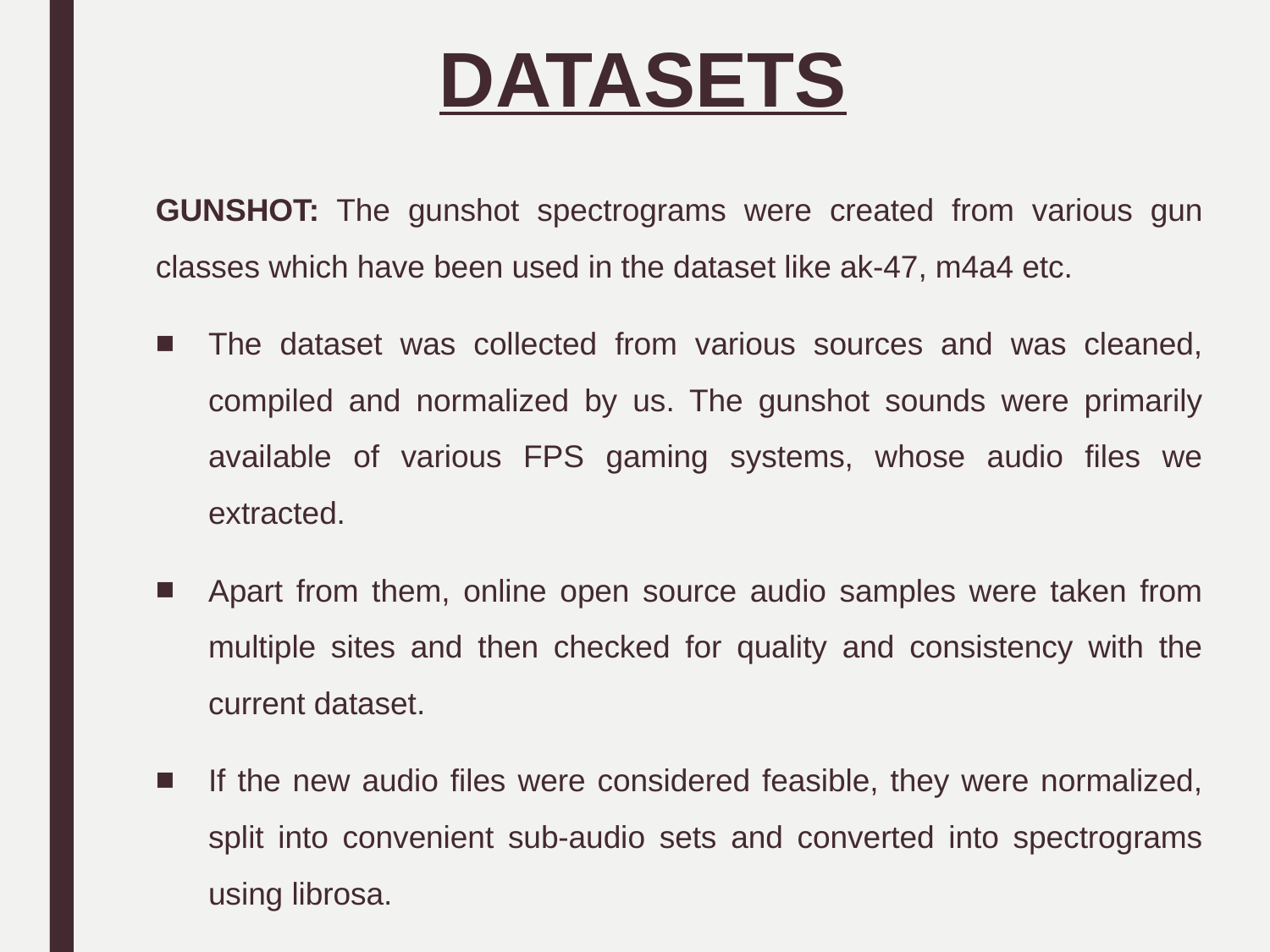

# DATASETS
GUNSHOT: The gunshot spectrograms were created from various gun classes which have been used in the dataset like ak-47, m4a4 etc.
The dataset was collected from various sources and was cleaned, compiled and normalized by us. The gunshot sounds were primarily available of various FPS gaming systems, whose audio files we extracted.
Apart from them, online open source audio samples were taken from multiple sites and then checked for quality and consistency with the current dataset.
If the new audio files were considered feasible, they were normalized, split into convenient sub-audio sets and converted into spectrograms using librosa.